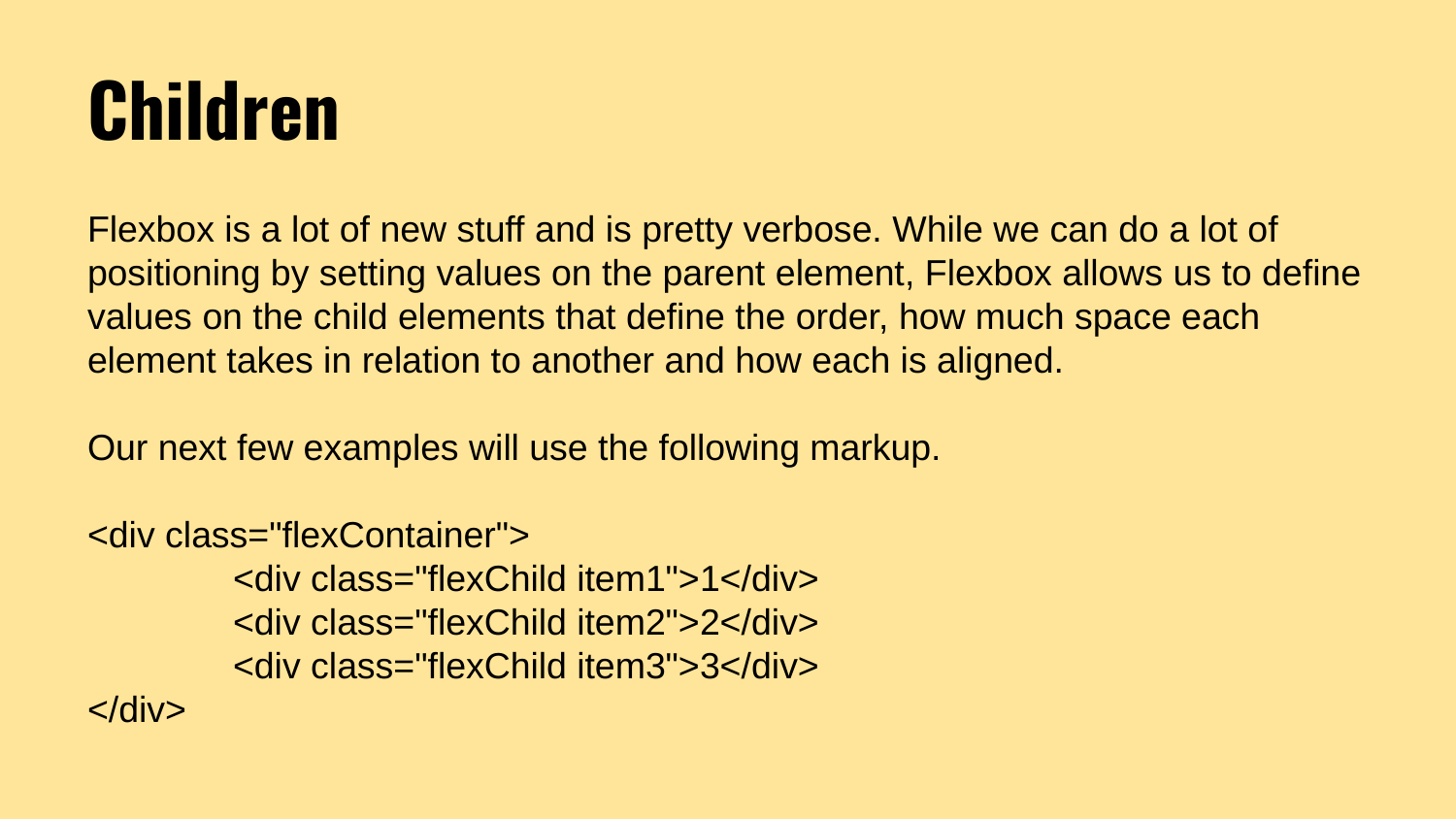

# Children
Flexbox is a lot of new stuff and is pretty verbose. While we can do a lot of positioning by setting values on the parent element, Flexbox allows us to define values on the child elements that define the order, how much space each element takes in relation to another and how each is aligned.

Our next few examples will use the following markup.

<div class="flexContainer">
	<div class="flexChild item1">1</div>
	<div class="flexChild item2">2</div>
	<div class="flexChild item3">3</div>
</div>